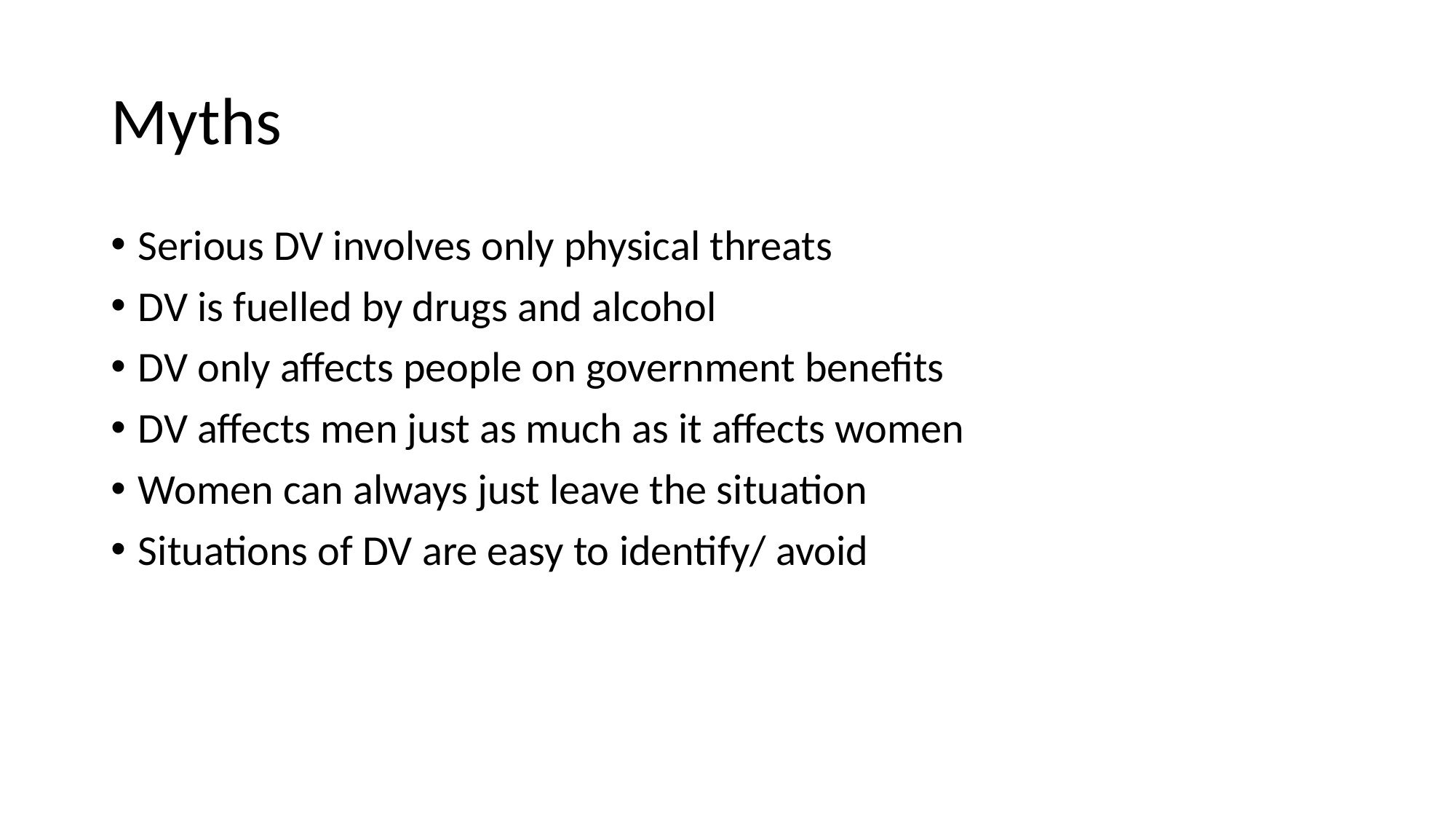

# Myths
Serious DV involves only physical threats
DV is fuelled by drugs and alcohol
DV only affects people on government benefits
DV affects men just as much as it affects women
Women can always just leave the situation
Situations of DV are easy to identify/ avoid